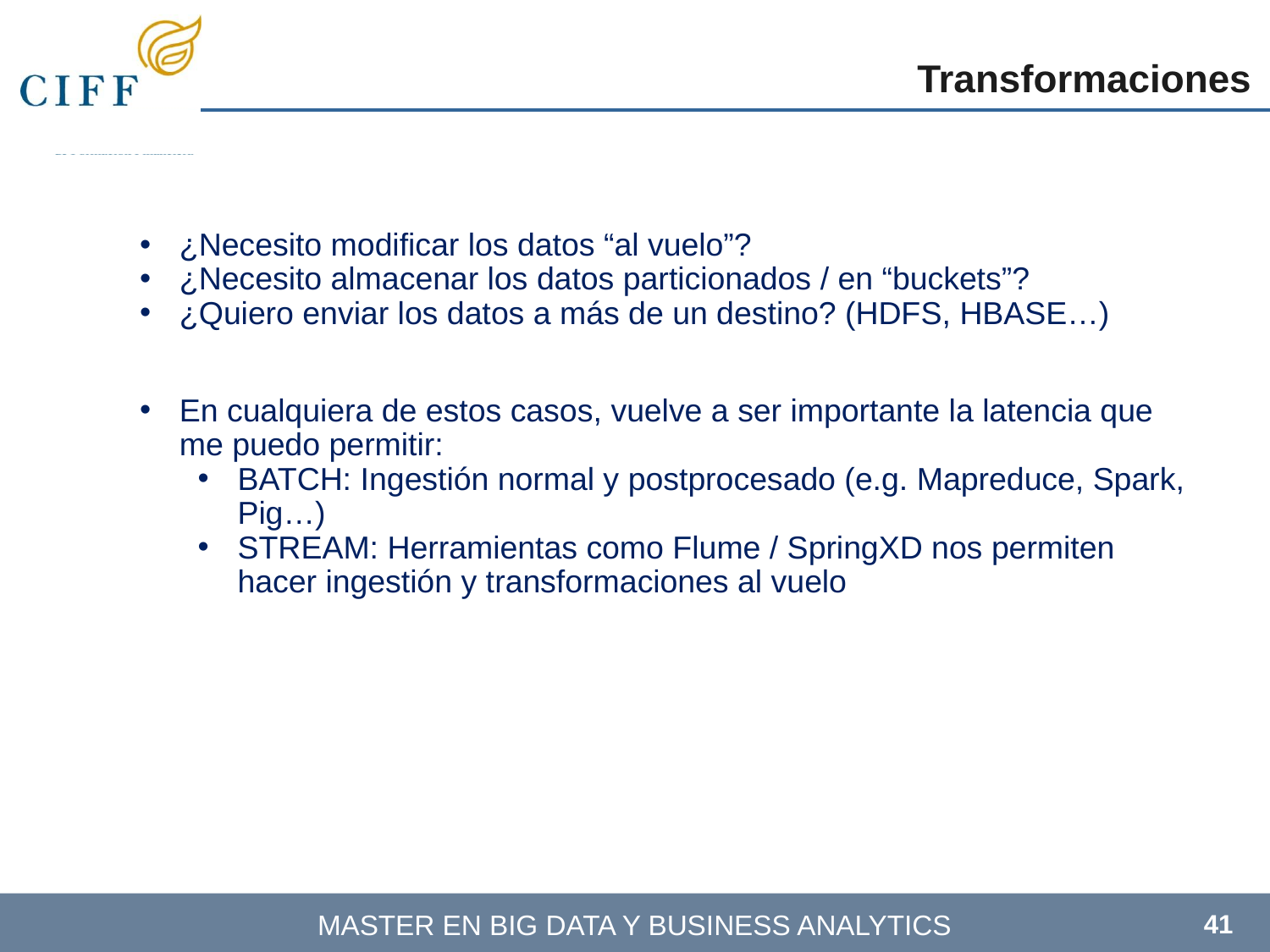

Transformaciones
¿Necesito modificar los datos “al vuelo”?
¿Necesito almacenar los datos particionados / en “buckets”?
¿Quiero enviar los datos a más de un destino? (HDFS, HBASE…)

En cualquiera de estos casos, vuelve a ser importante la latencia que me puedo permitir:
BATCH: Ingestión normal y postprocesado (e.g. Mapreduce, Spark, Pig…)
STREAM: Herramientas como Flume / SpringXD nos permiten hacer ingestión y transformaciones al vuelo
41